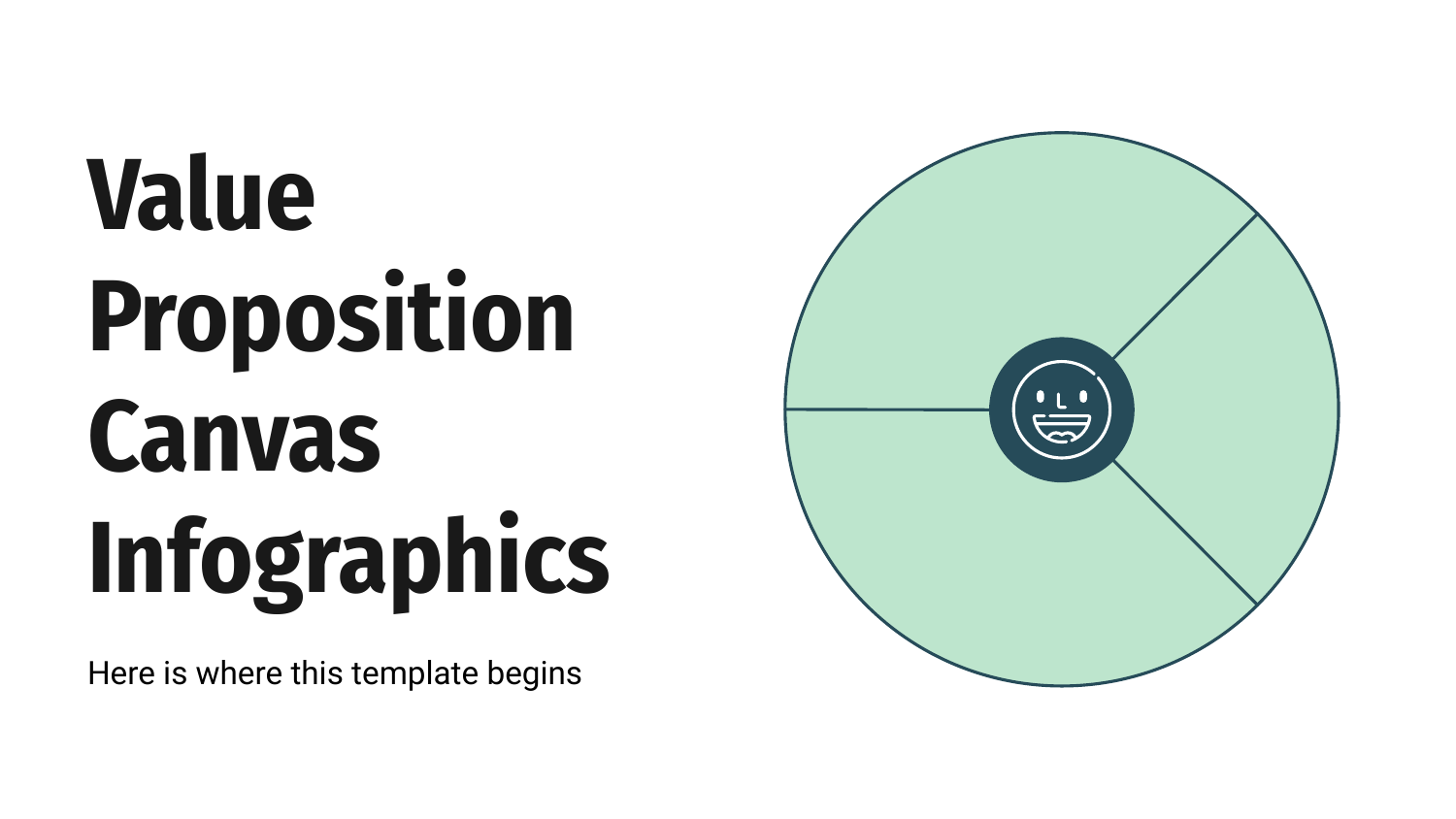

# Value Proposition Canvas Infographics

Here is where this template begins